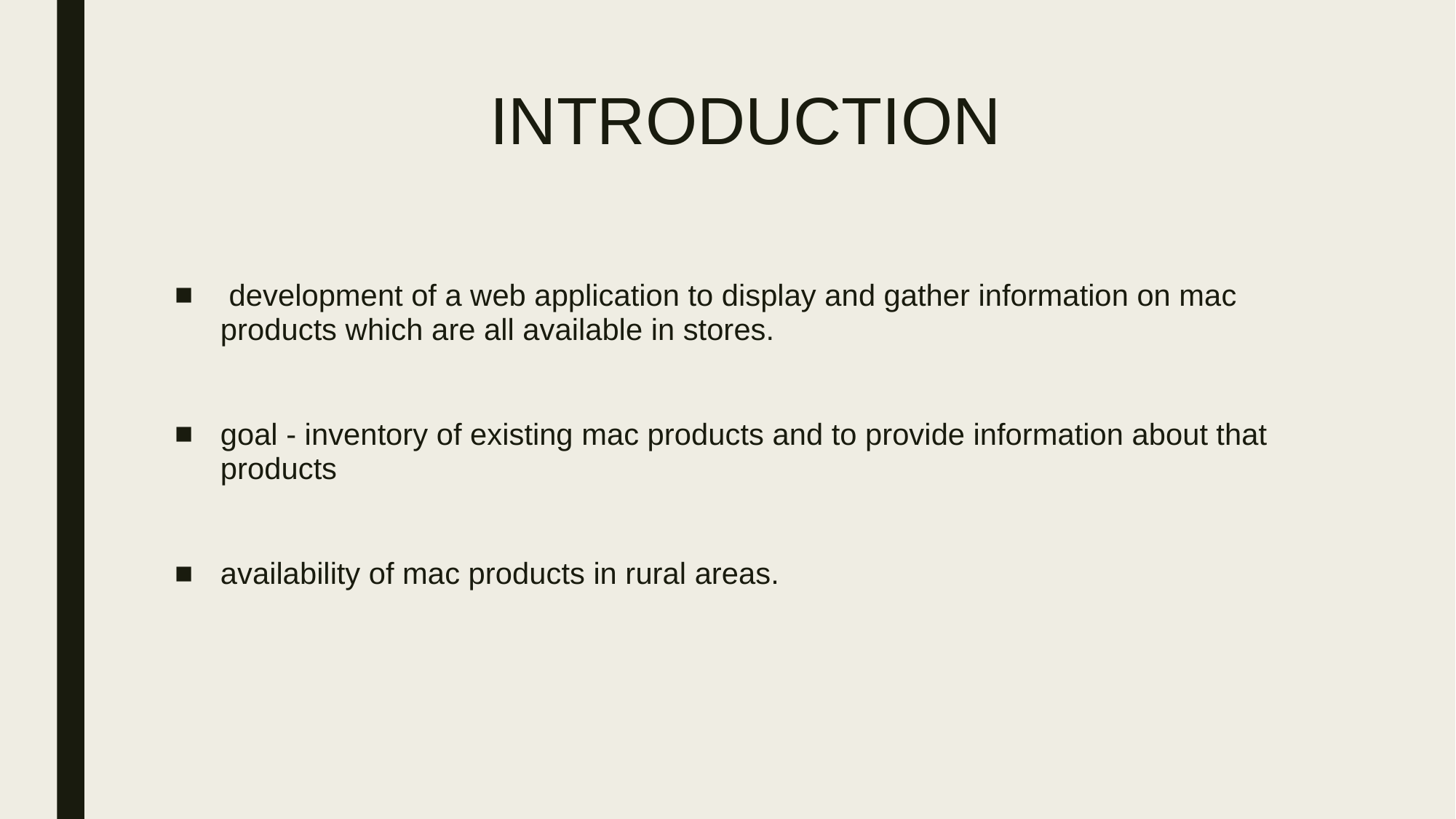

# INTRODUCTION
 development of a web application to display and gather information on mac products which are all available in stores.

goal - inventory of existing mac products and to provide information about that products

availability of mac products in rural areas.